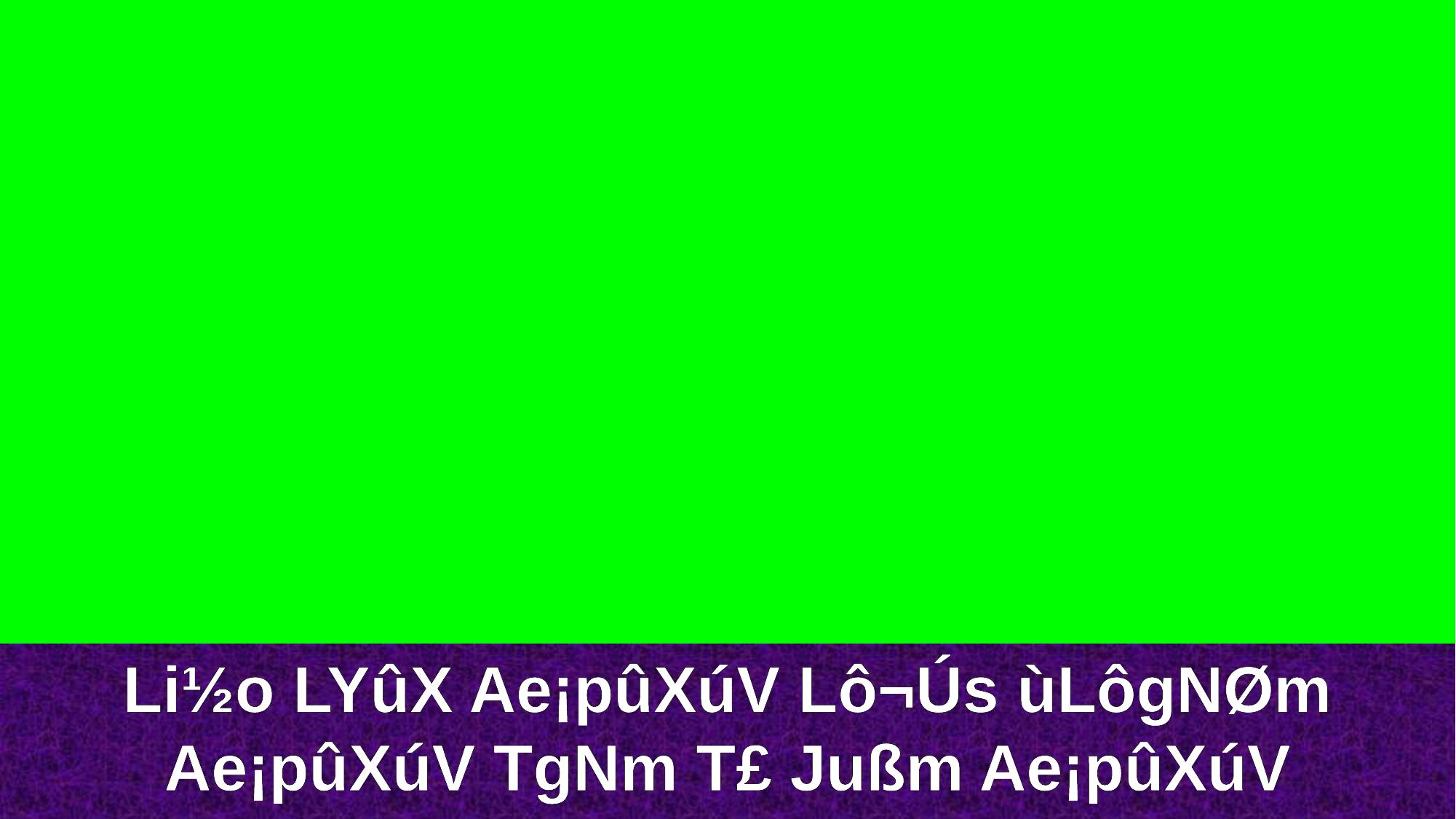

Li½o LYûX Ae¡pûXúV Lô¬Ús ùLôgNØm Ae¡pûXúV TgNm T£ Jußm Ae¡pûXúV